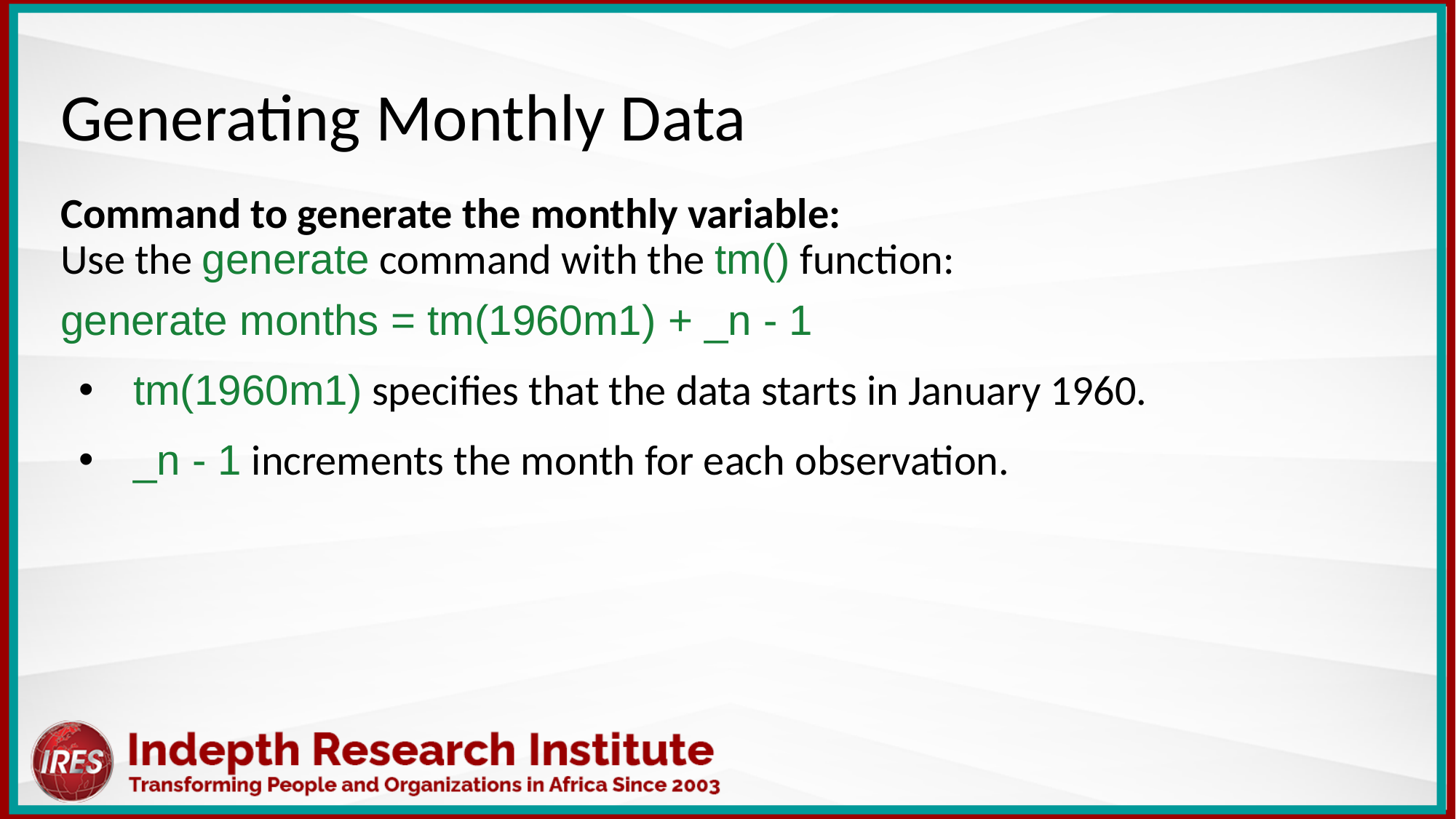

Generating Monthly Data
Command to generate the monthly variable:
Use the generate command with the tm() function:
generate months = tm(1960m1) + _n - 1
tm(1960m1) specifies that the data starts in January 1960.
_n - 1 increments the month for each observation.